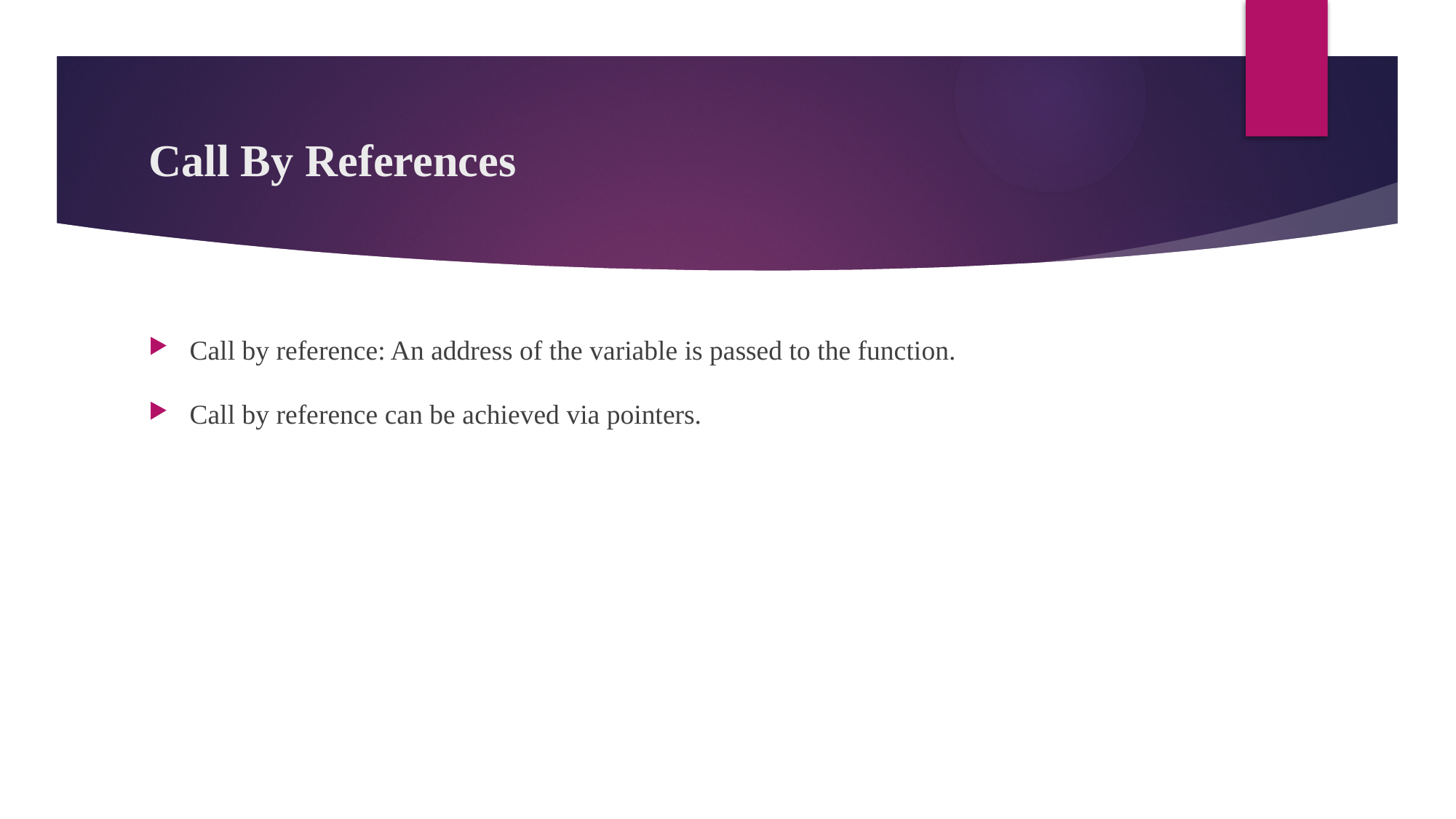

# Call By References
Call by reference: An address of the variable is passed to the function.
Call by reference can be achieved via pointers.